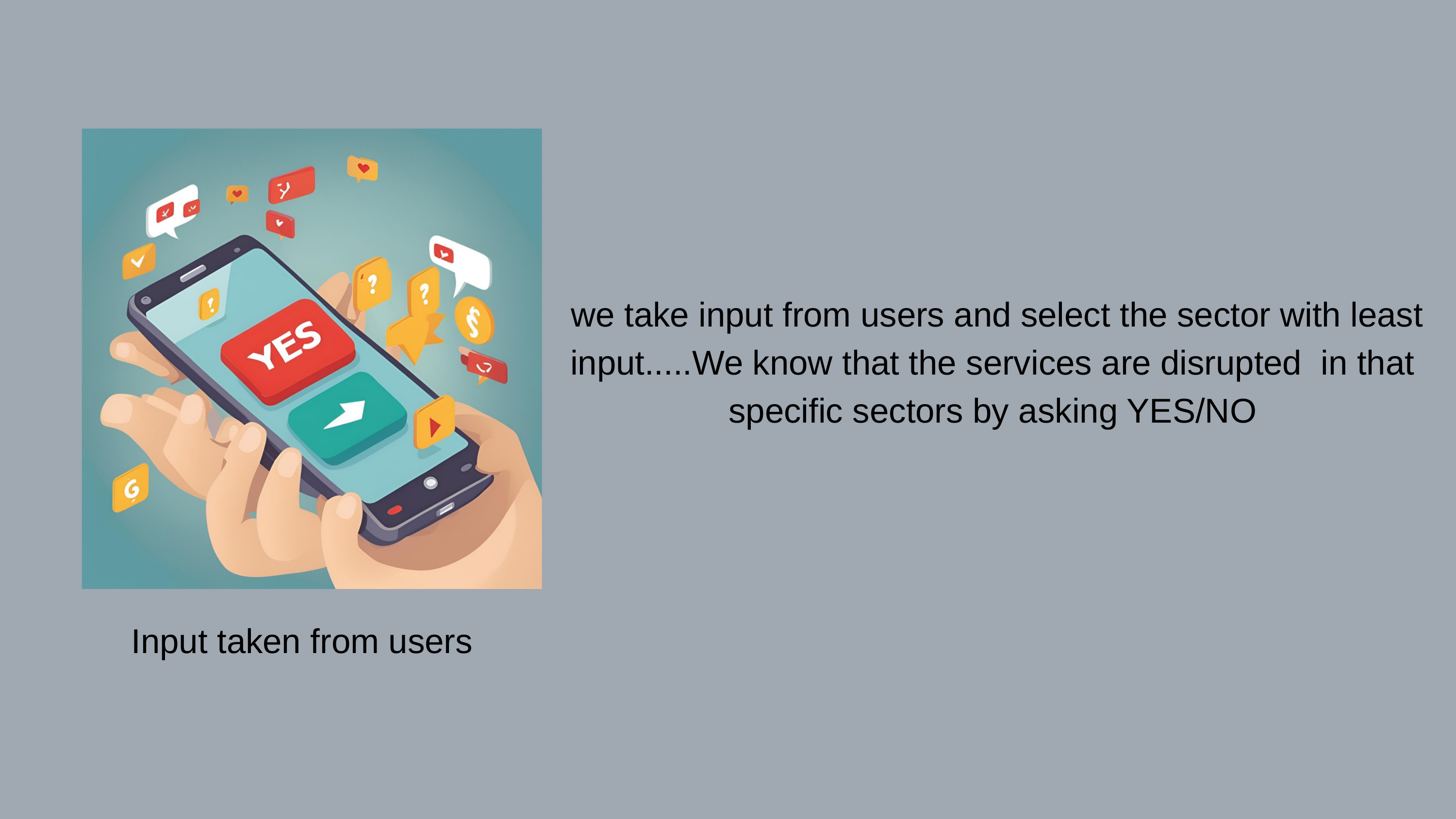

we take input from users and select the sector with least input.....We know that the services are disrupted  in that specific sectors by asking YES/NO
Input taken from users